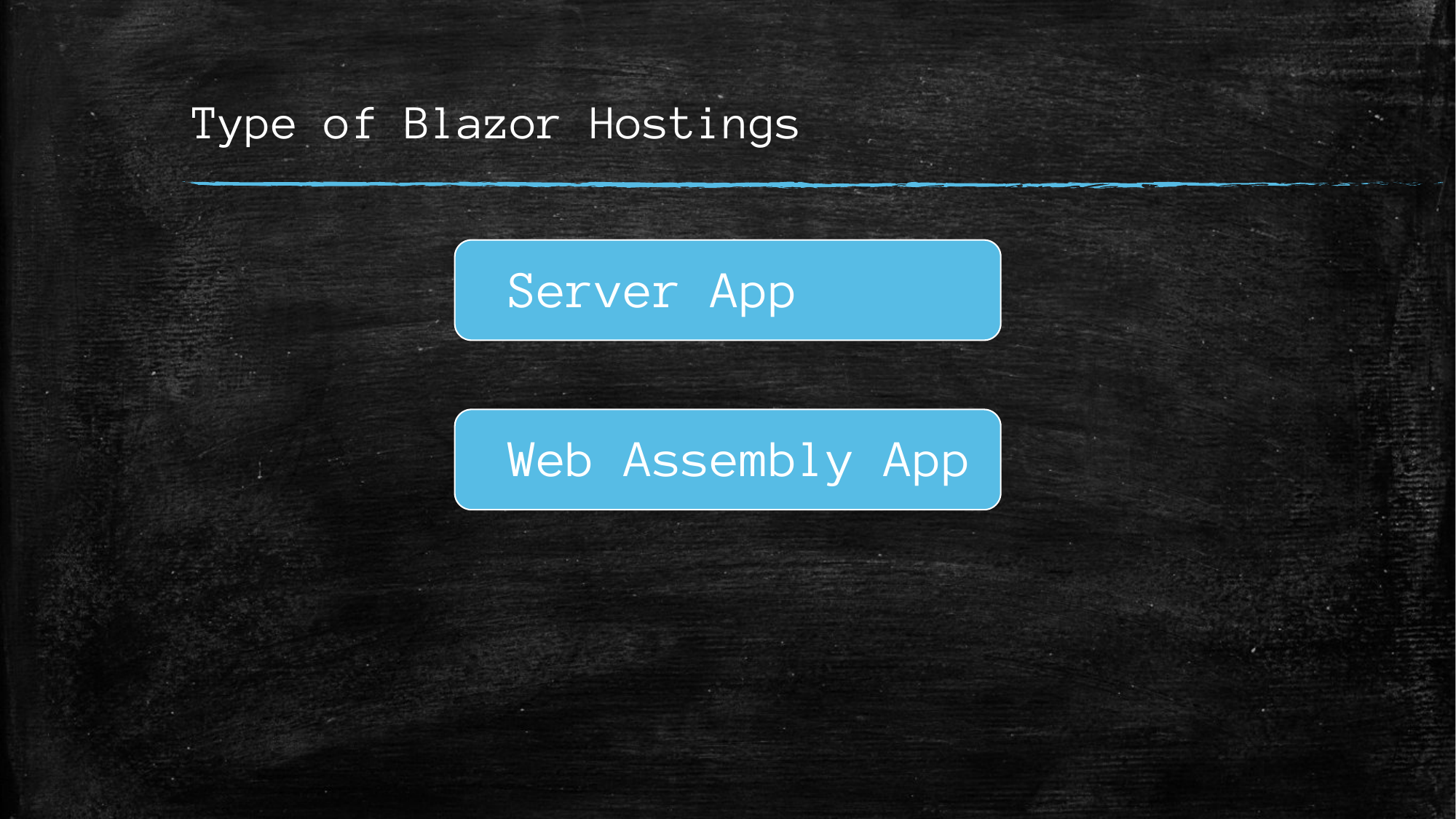

# Type of Blazor Hostings
 Server App

 Web Assembly App